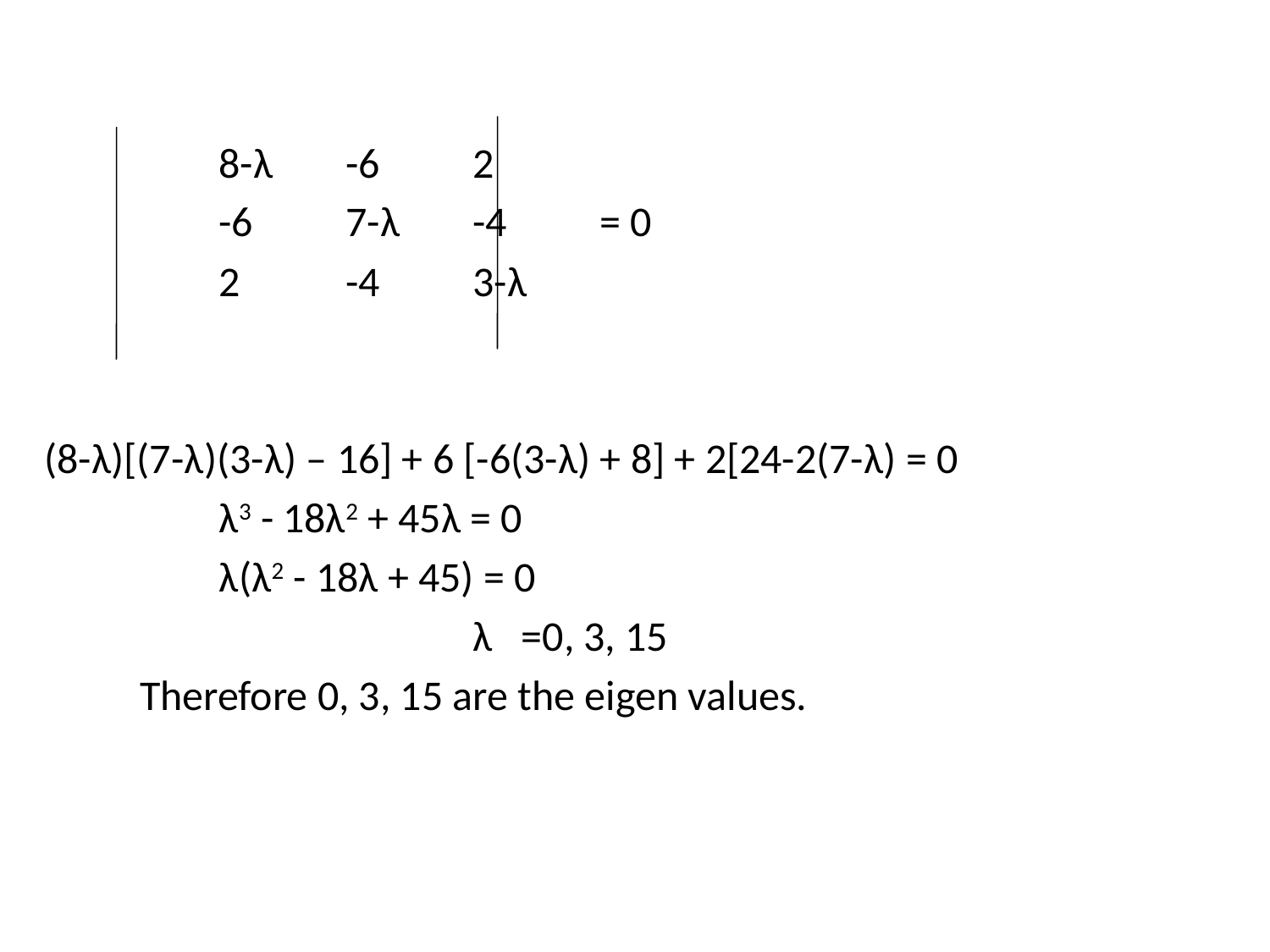

8-λ	-6	2
		-6	7-λ	-4	= 0
		2	-4	3-λ

(8-λ)[(7-λ)(3-λ) – 16] + 6 [-6(3-λ) + 8] + 2[24-2(7-λ) = 0
		λ3 - 18λ2 + 45λ = 0
		λ(λ2 - 18λ + 45) = 0
				λ   =0, 3, 15
          Therefore 0, 3, 15 are the eigen values.